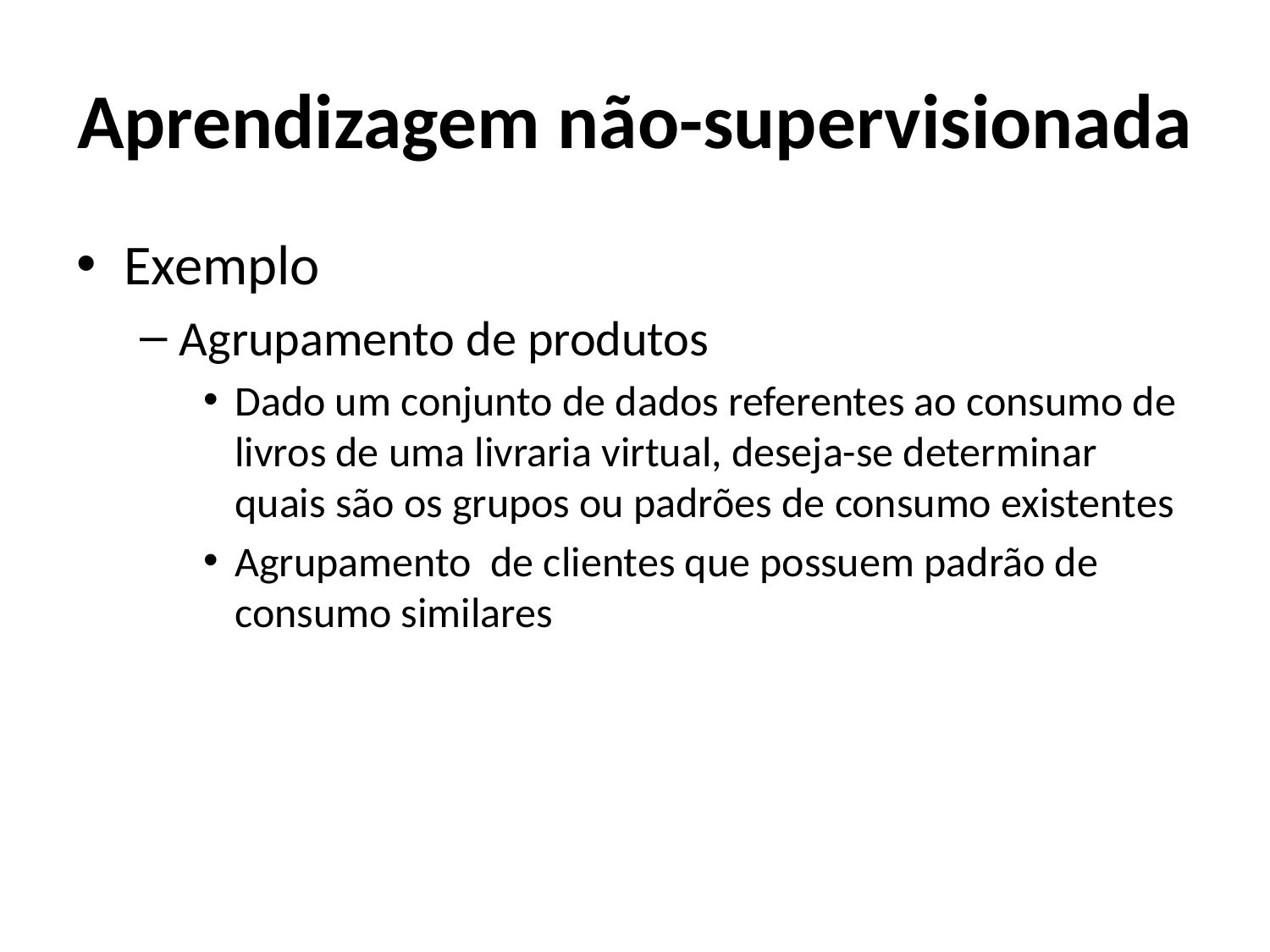

# Aprendizagem não-supervisionada
Exemplo
Agrupamento de produtos
Dado um conjunto de dados referentes ao consumo de livros de uma livraria virtual, deseja-se determinar quais são os grupos ou padrões de consumo existentes
Agrupamento  de clientes que possuem padrão de consumo similares